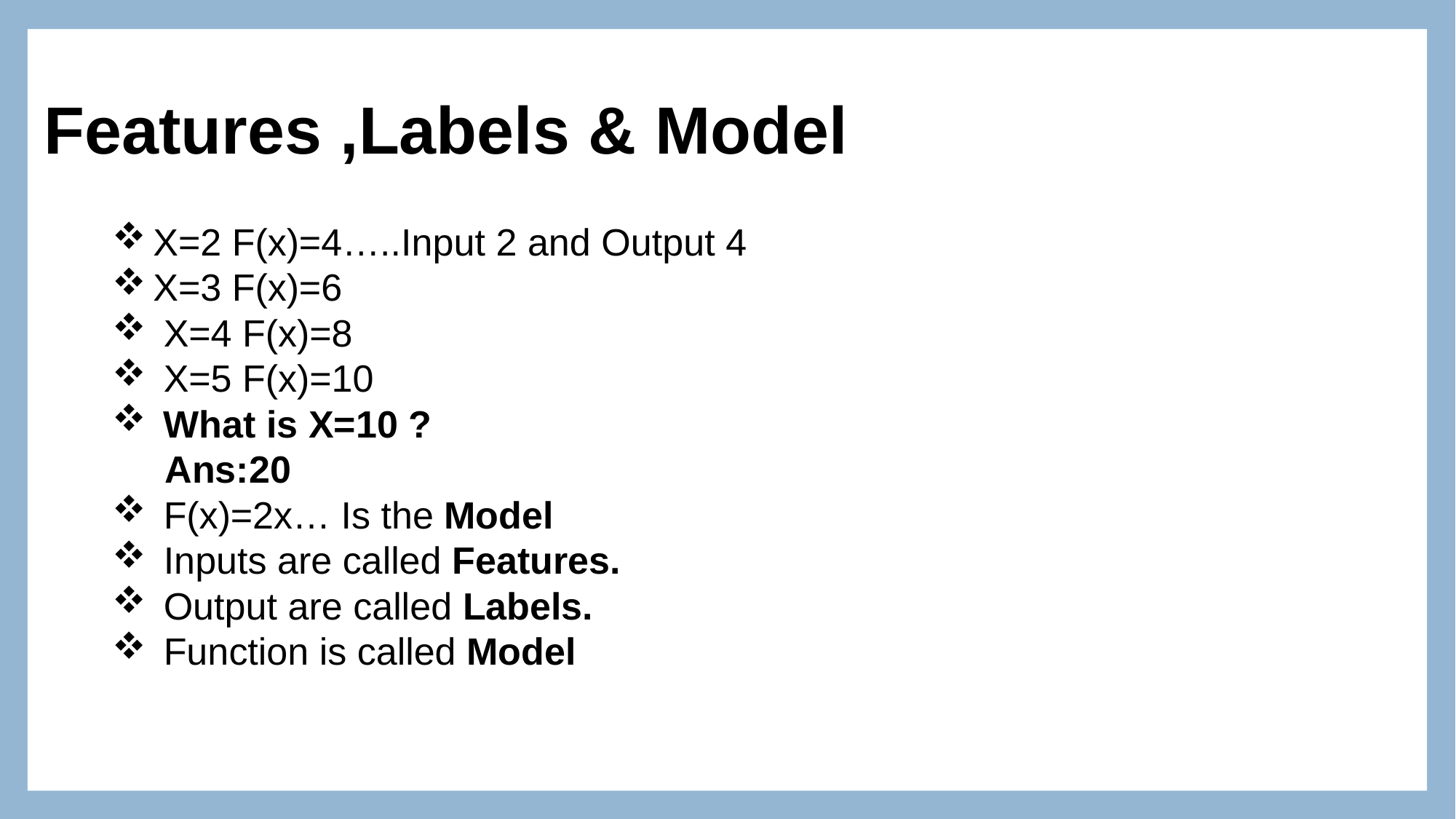

# Features ,Labels & Model
X=2 F(x)=4…..Input 2 and Output 4
X=3 F(x)=6
 X=4 F(x)=8
 X=5 F(x)=10
 What is X=10 ?
     Ans:20
 F(x)=2x… Is the Model
 Inputs are called Features.
 Output are called Labels.
 Function is called Model